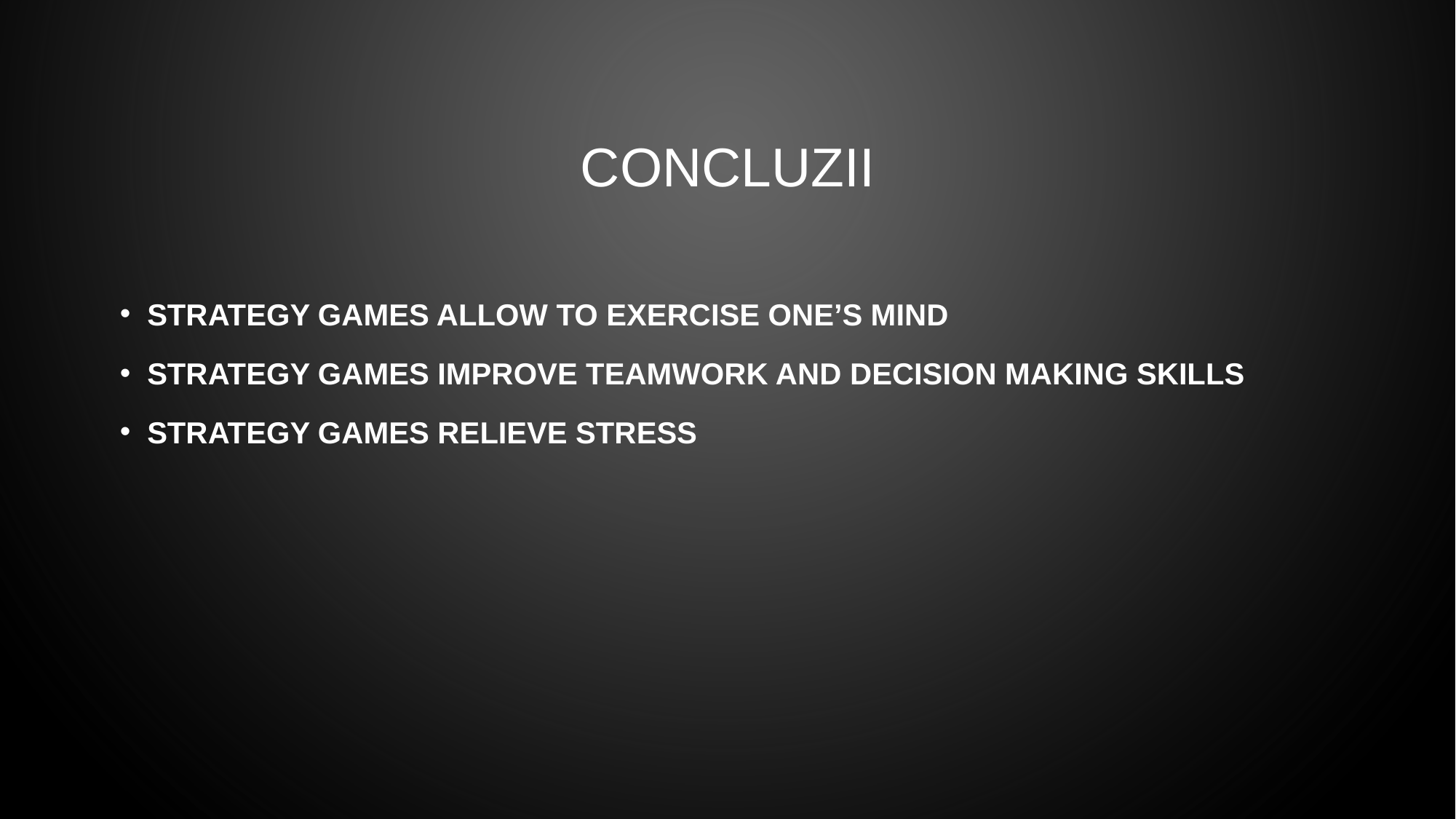

# concluzii
Strategy games allow to exercise one’s mind
Strategy games improve teamwork and decision making skills
Strategy games relieve stress